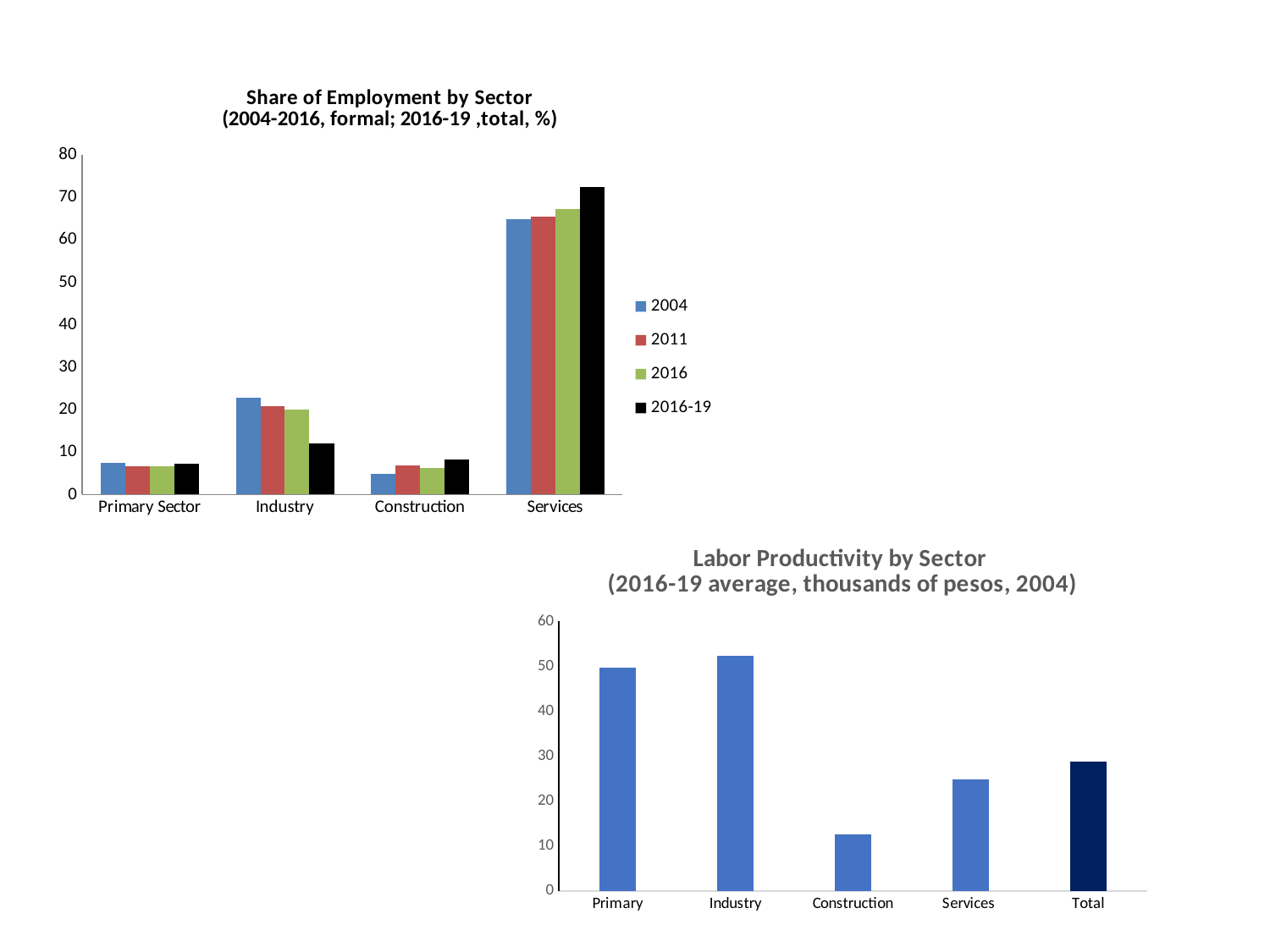

### Chart: Share of Employment by Sector
(2004-2016, formal; 2016-19 ,total, %)

| Category |  |  |  |  |
|---|---|---|---|---|
| Primary Sector | 7.403630210662484 | 6.685529611115476 | 6.5813381900283545 | 7.263208770828227 |
| Industry | 22.83005046728566 | 20.885169491810004 | 19.970919188494953 | 12.082779292741087 |
| Construction | 4.9424450512834825 | 6.937165830171711 | 6.232997684239263 | 8.193163263559946 |
| Services | 64.82387427076837 | 65.4921350669028 | 67.21474493723744 | 72.46084867287075 |

### Chart: Labor Productivity by Sector
(2016-19 average, thousands of pesos, 2004)

| Category |  |
|---|---|
| Primary | 49.77795458450317 |
| Industry | 52.336582528753915 |
| Construction | 12.659165201324319 |
| Services  | 24.787341821951646 |
| Total | 28.90852304608266 |